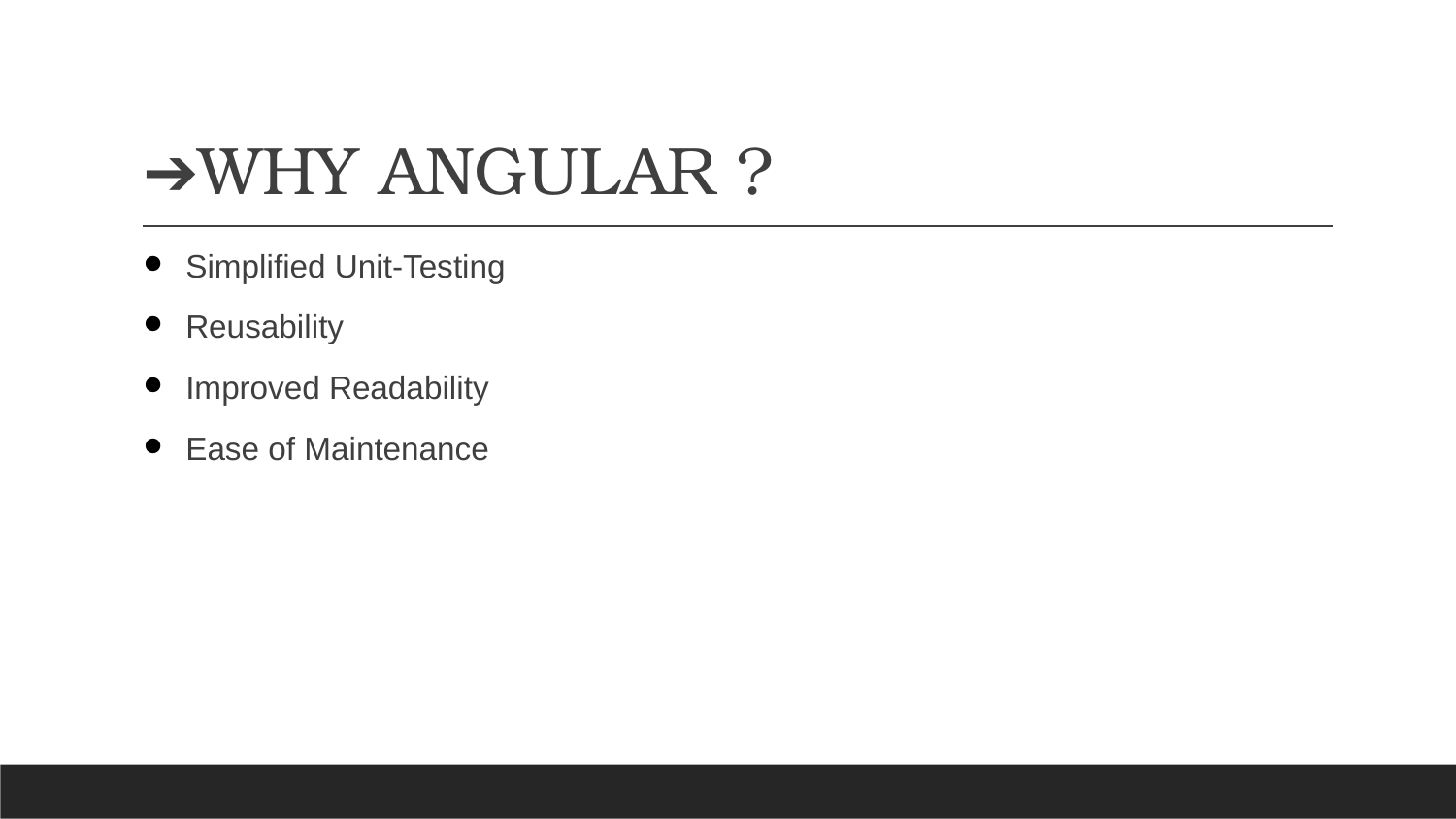

# WHY ANGULAR ?
Simplified Unit-Testing
Reusability
Improved Readability
Ease of Maintenance